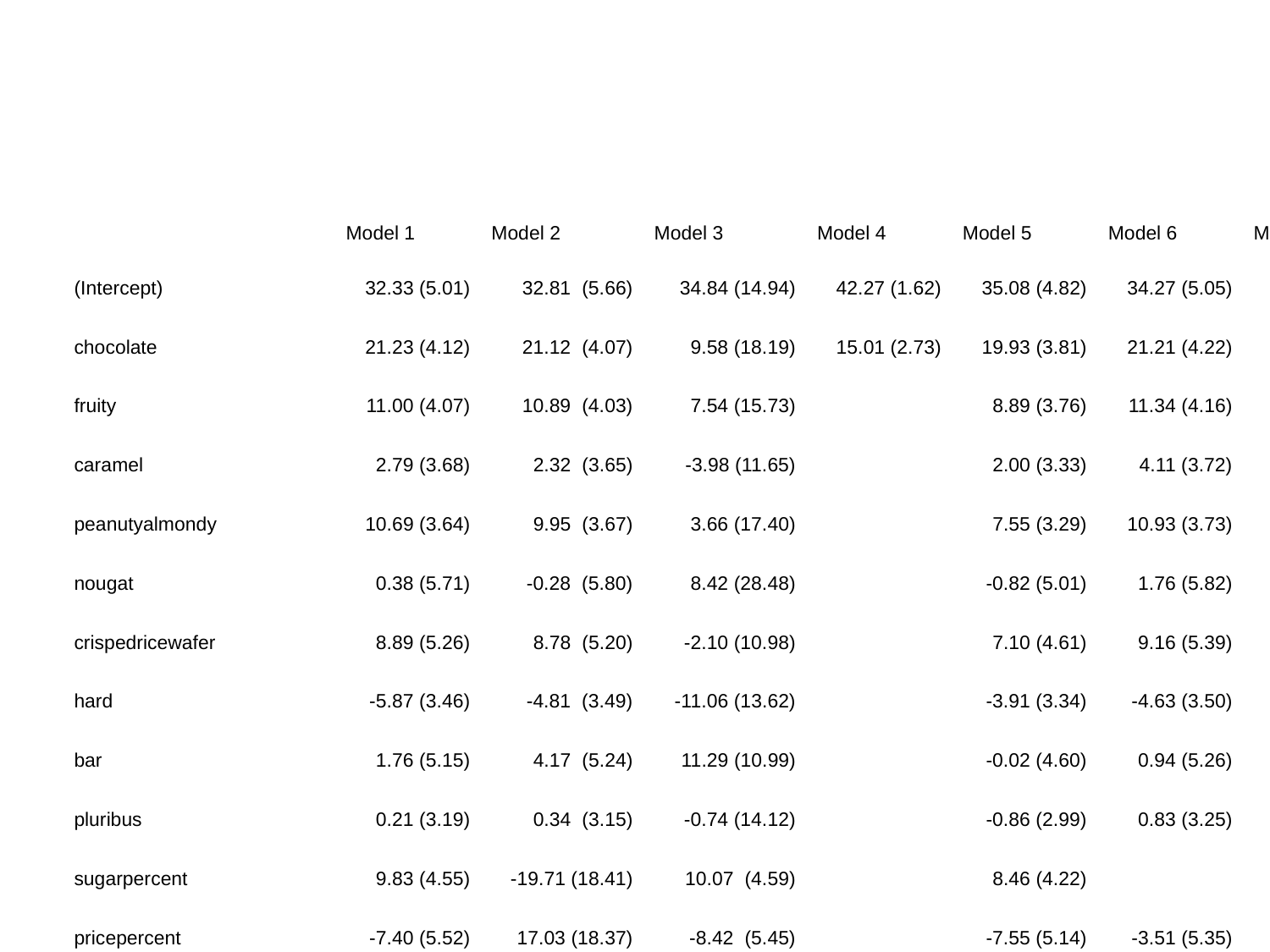

|  | Model 1 | Model 2 | Model 3 | Model 4 | Model 5 | Model 6 | Model 7 |
| --- | --- | --- | --- | --- | --- | --- | --- |
| (Intercept) | 32.33 (5.01) | 32.81 (5.66) | 34.84 (14.94) | 42.27 (1.62) | 35.08 (4.82) | 34.27 (5.05) | 30.55 (5.52) |
| chocolate | 21.23 (4.12) | 21.12 (4.07) | 9.58 (18.19) | 15.01 (2.73) | 19.93 (3.81) | 21.21 (4.22) | 21.11 (4.18) |
| fruity | 11.00 (4.07) | 10.89 (4.03) | 7.54 (15.73) |  | 8.89 (3.76) | 11.34 (4.16) | 10.80 (4.14) |
| caramel | 2.79 (3.68) | 2.32 (3.65) | -3.98 (11.65) |  | 2.00 (3.33) | 4.11 (3.72) | 3.63 (3.70) |
| peanutyalmondy | 10.69 (3.64) | 9.95 (3.67) | 3.66 (17.40) |  | 7.55 (3.29) | 10.93 (3.73) | 9.80 (3.76) |
| nougat | 0.38 (5.71) | -0.28 (5.80) | 8.42 (28.48) |  | -0.82 (5.01) | 1.76 (5.82) | -0.49 (5.93) |
| crispedricewafer | 8.89 (5.26) | 8.78 (5.20) | -2.10 (10.98) |  | 7.10 (4.61) | 9.16 (5.39) | 8.81 (5.34) |
| hard | -5.87 (3.46) | -4.81 (3.49) | -11.06 (13.62) |  | -3.91 (3.34) | -4.63 (3.50) | -3.89 (3.50) |
| bar | 1.76 (5.15) | 4.17 (5.24) | 11.29 (10.99) |  | -0.02 (4.60) | 0.94 (5.26) | 2.27 (5.28) |
| pluribus | 0.21 (3.19) | 0.34 (3.15) | -0.74 (14.12) |  | -0.86 (2.99) | 0.83 (3.25) | 0.82 (3.22) |
| sugarpercent | 9.83 (4.55) | -19.71 (18.41) | 10.07 (4.59) |  | 8.46 (4.22) |  |  |
| pricepercent | -7.40 (5.52) | 17.03 (18.37) | -8.42 (5.45) |  | -7.55 (5.14) | -3.51 (5.35) | 22.57 (17.31) |
| pricepercent^2 |  | -23.05 (17.52) |  |  |  |  | -27.12 (17.13) |
| sugarpercent^2 |  | 27.94 (17.64) |  |  |  |  |  |
| chocolate:fruity |  |  | -0.34 (21.08) |  |  |  |  |
| chocolate:caramel |  |  | 14.40 (13.85) |  |  |  |  |
| chocolate:peanutyalmondy |  |  | 30.19 (13.41) | 11.22 (3.86) |  |  |  |
| chocolate:nougat |  |  | -12.52 (29.64) |  |  |  |  |
| chocolate:pluribus |  |  | 6.32 (17.70) |  |  |  |  |
| fruity:caramel |  |  | -7.19 (15.68) |  |  |  |  |
| fruity:hard |  |  | 5.12 (12.15) |  |  |  |  |
| fruity:pluribus |  |  | 3.73 (14.84) |  |  |  |  |
| caramel:peanutyalmondy |  |  | -21.66 (14.18) |  |  |  |  |
| caramel:nougat |  |  | 7.10 (14.81) |  |  |  |  |
| caramel:crispedricewafer |  |  | -2.05 (14.16) |  |  |  |  |
| caramel:hard |  |  | 22.66 (19.47) |  |  |  |  |
| caramel:bar |  |  | -4.28 (13.65) |  |  |  |  |
| peanutyalmondy:nougat |  |  | 18.63 (15.60) |  |  |  |  |
| peanutyalmondy:bar |  |  | -28.64 (13.56) |  |  |  |  |
| peanutyalmondy:pluribus |  |  | -12.99 (13.28) |  |  |  |  |
| crispedricewafer:bar |  |  | 17.71 (13.33) |  |  |  |  |
| hard:pluribus |  |  | -0.10 (7.55) |  |  |  |  |
| R^2 | 0.55 | 0.57 | 0.72 | 0.46 |  | 0.52 | 0.53 |
| Adj. R^2 | 0.48 | 0.49 | 0.56 | 0.44 |  | 0.45 | 0.46 |
| Num. obs. | 83 | 83 | 83 | 83 | 83 | 83 | 83 |
| AIC |  |  |  |  | 582.68 |  |  |
| BIC |  |  |  |  | 616.54 |  |  |
| Log Likelihood |  |  |  |  | -277.34 |  |  |
| Num. groups: producer |  |  |  |  | 18 |  |  |
| Var: producer (Intercept) |  |  |  |  | 31.21 |  |  |
| Var: Residual |  |  |  |  | 85.06 |  |  |